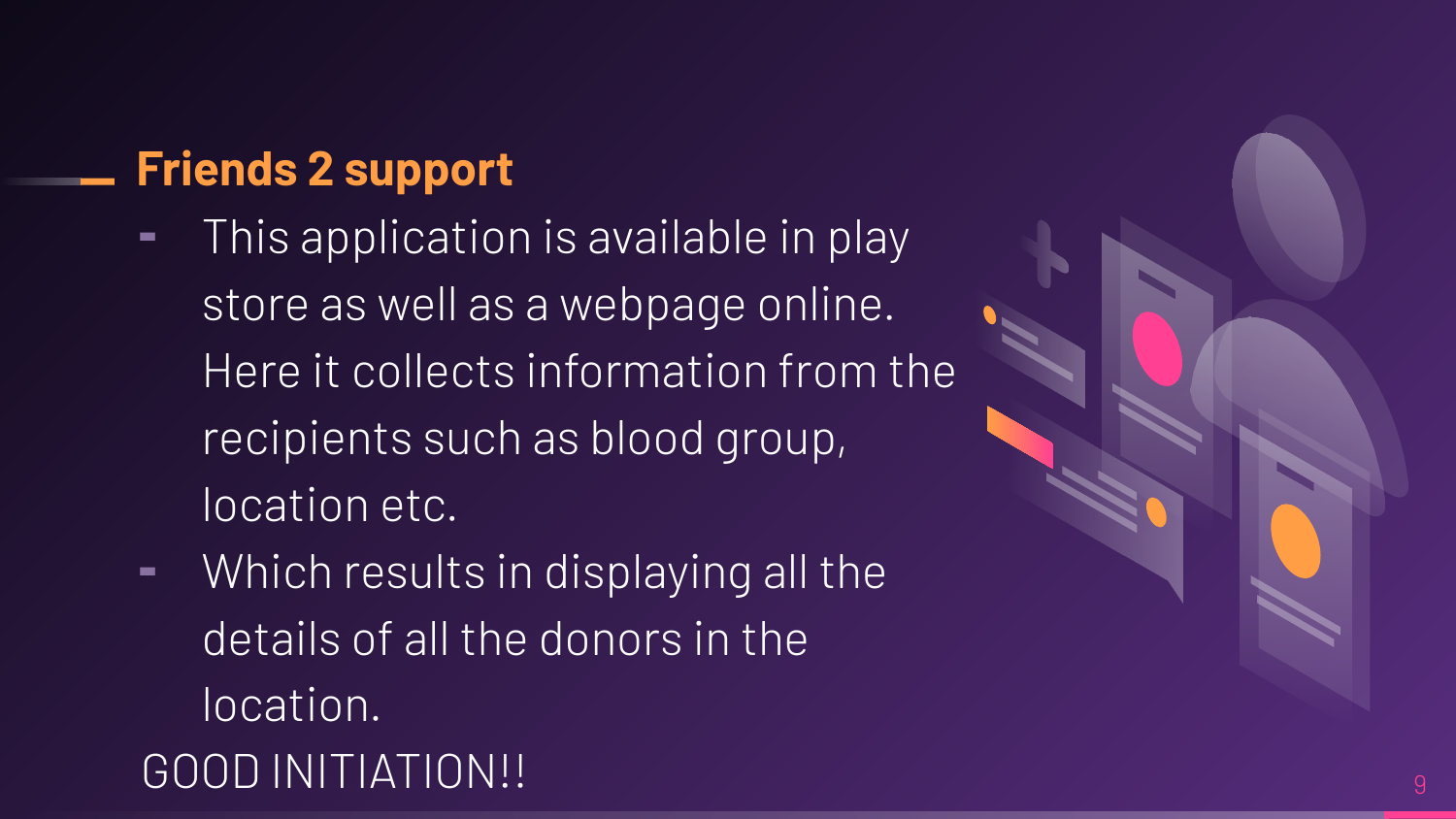

# Friends 2 support
This application is available in play store as well as a webpage online. Here it collects information from the recipients such as blood group, location etc.
Which results in displaying all the details of all the donors in the location.
GOOD INITIATION!!
9